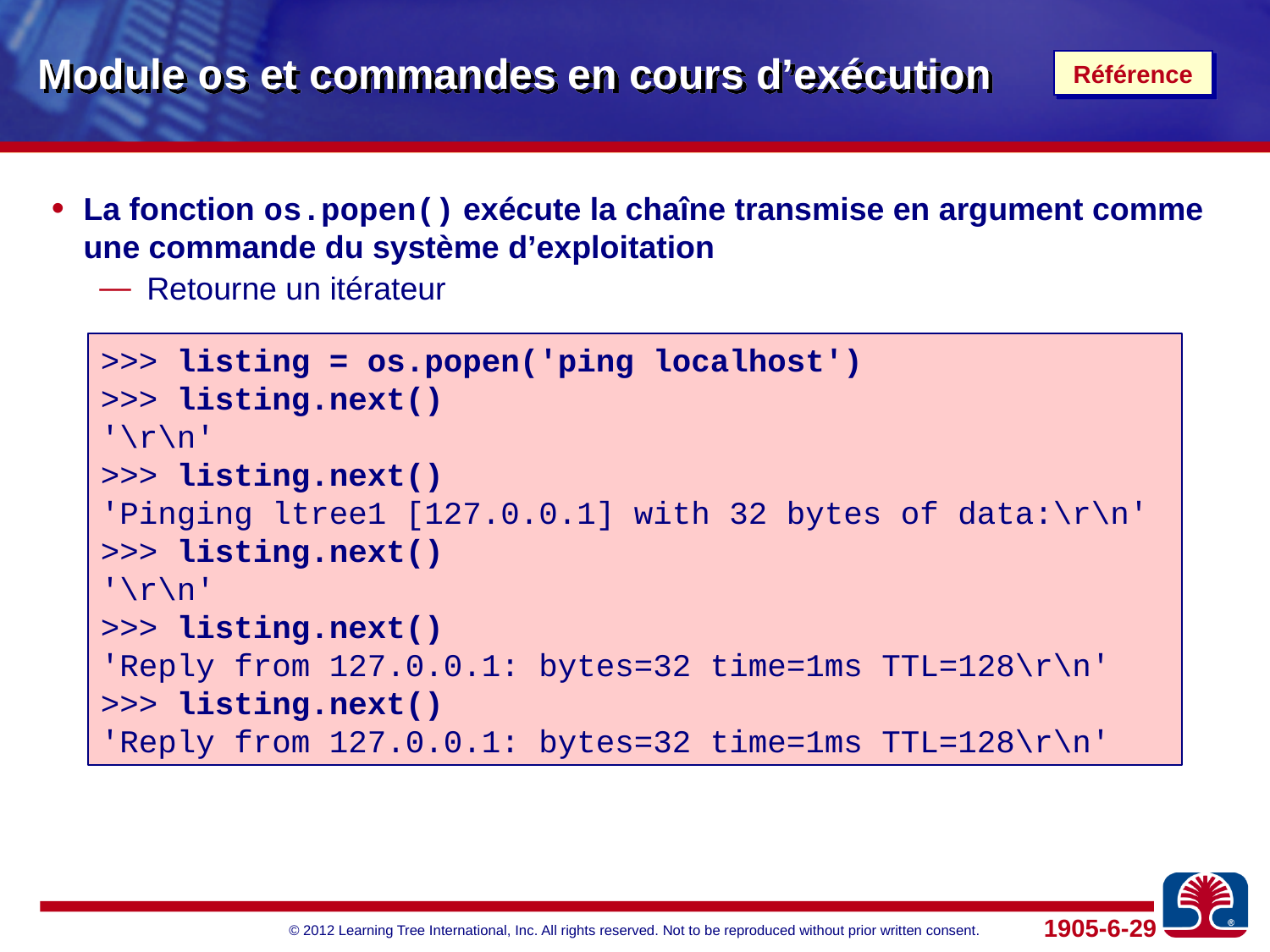

# Module os et commandes en cours d’exécution

Référence
La fonction os.popen() exécute la chaîne transmise en argument comme une commande du système d’exploitation
Retourne un itérateur
>>> listing = os.popen('ping localhost')
>>> listing.next()
'\r\n'
>>> listing.next()
'Pinging ltree1 [127.0.0.1] with 32 bytes of data:\r\n'
>>> listing.next()
'\r\n'
>>> listing.next()
'Reply from 127.0.0.1: bytes=32 time=1ms TTL=128\r\n'
>>> listing.next()
'Reply from 127.0.0.1: bytes=32 time=1ms TTL=128\r\n'